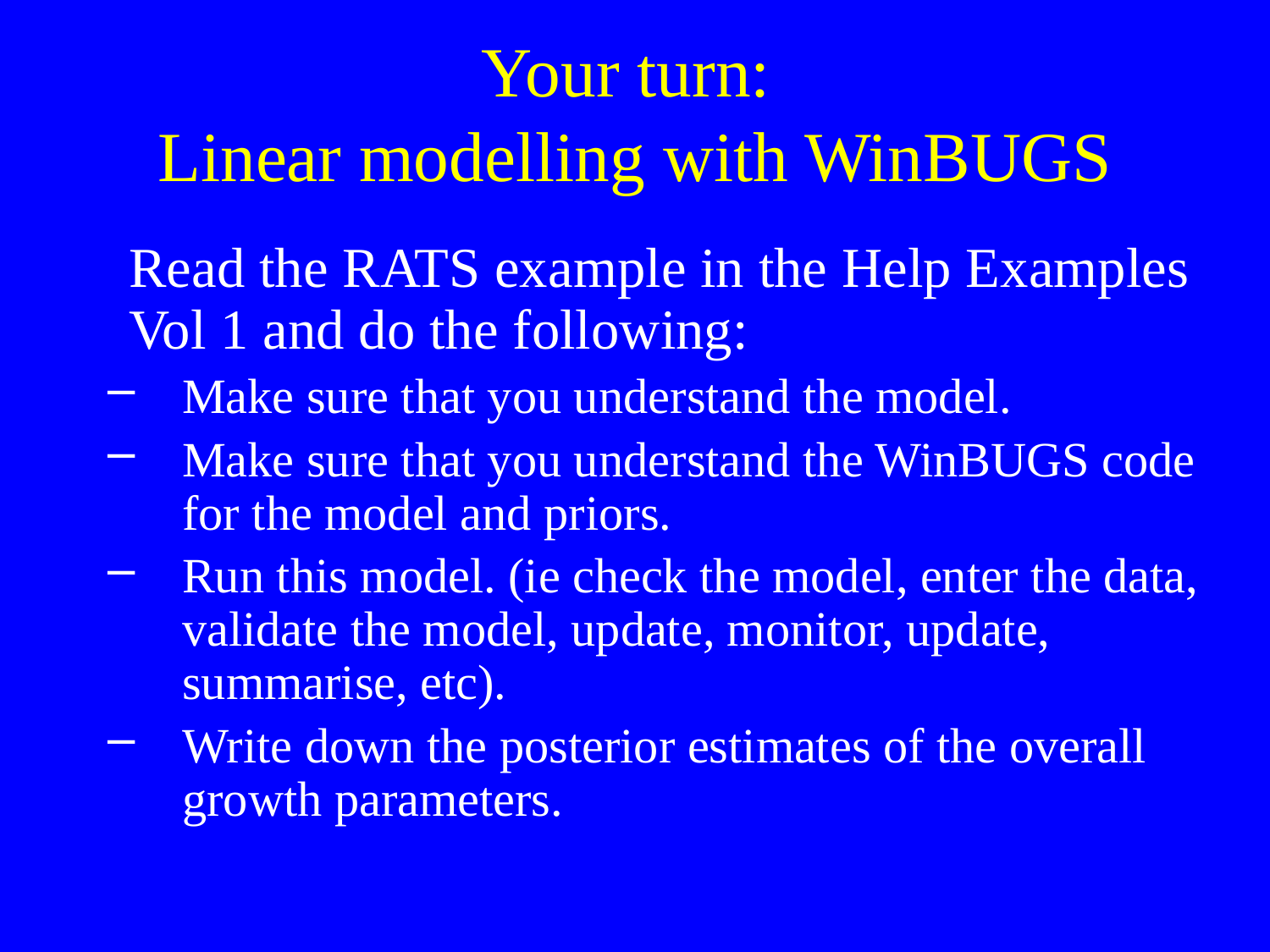

# Your turn: Linear modelling with WinBUGS
	Read the RATS example in the Help Examples Vol 1 and do the following:
Make sure that you understand the model.
Make sure that you understand the WinBUGS code for the model and priors.
Run this model. (ie check the model, enter the data, validate the model, update, monitor, update, summarise, etc).
Write down the posterior estimates of the overall growth parameters.